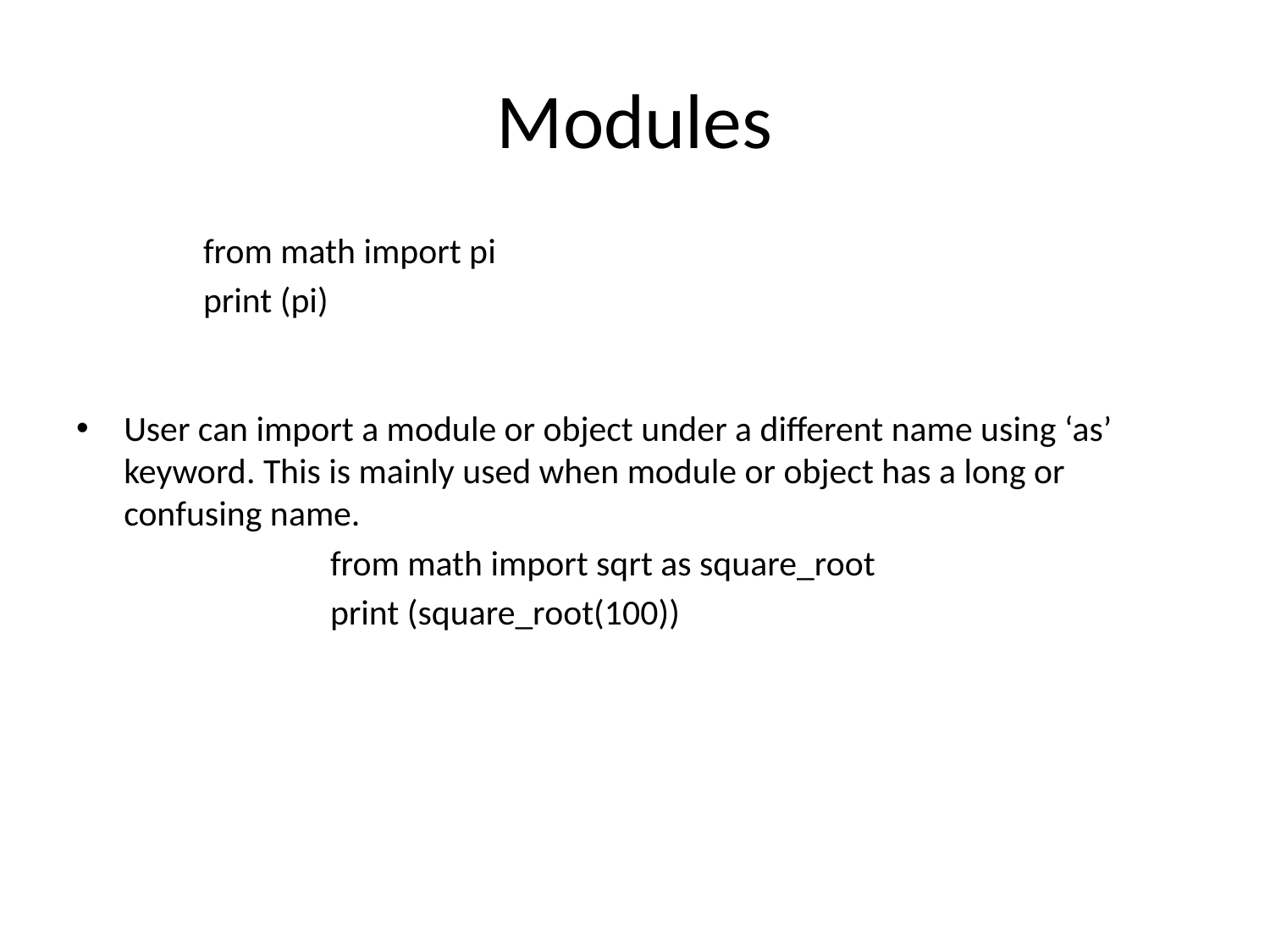

# Modules
	from math import pi
	print (pi)

User can import a module or object under a different name using ‘as’ keyword. This is mainly used when module or object has a long or confusing name.
		from math import sqrt as square_root
		print (square_root(100))